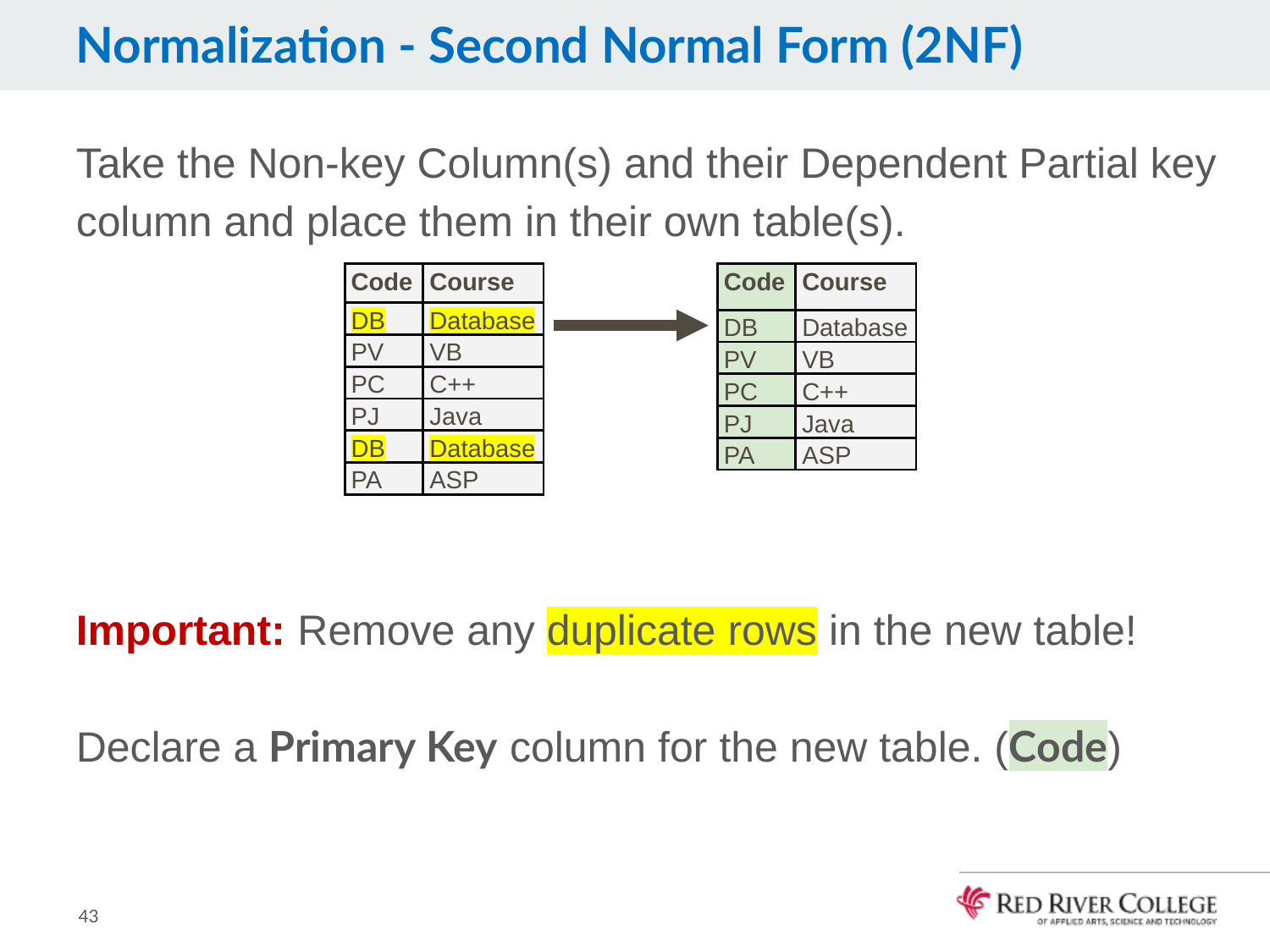

# Normalization - Second Normal Form (2NF)
Take the Non-key Column(s) and their Dependent Partial key column and place them in their own table(s).

Important: Remove any duplicate rows in the new table!

Declare a Primary Key column for the new table. (Code)
| Code | Course |
| --- | --- |
| DB | Database |
| PV | VB |
| PC | C++ |
| PJ | Java |
| DB | Database |
| PA | ASP |
| Code | Course |
| --- | --- |
| DB | Database |
| PV | VB |
| PC | C++ |
| PJ | Java |
| PA | ASP |
43